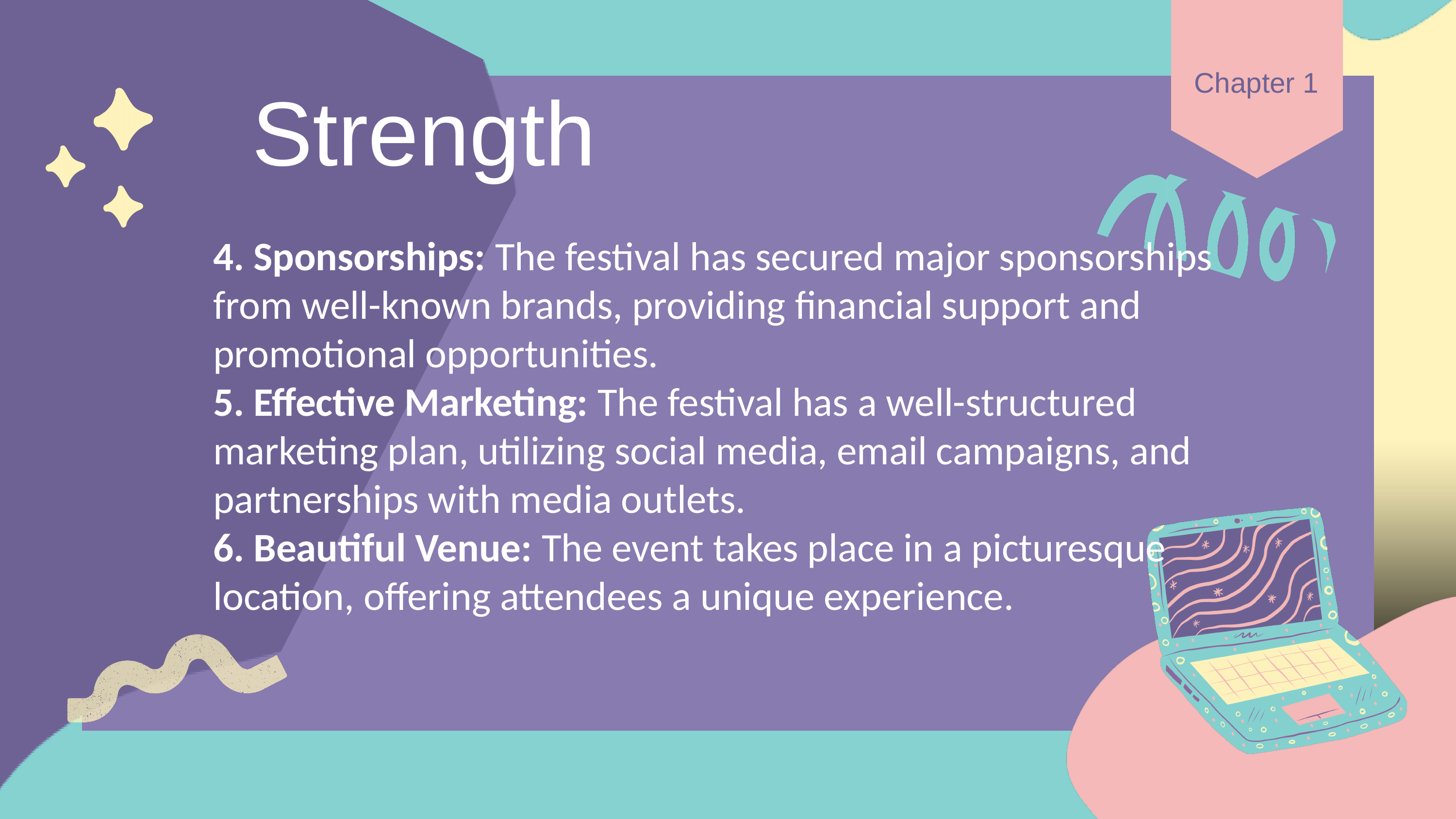

Chapter 1

Strength

4. Sponsorships: The festival has secured major sponsorships from well-known brands, providing financial support and promotional opportunities.
5. Effective Marketing: The festival has a well-structured marketing plan, utilizing social media, email campaigns, and partnerships with media outlets.
6. Beautiful Venue: The event takes place in a picturesque location, offering attendees a unique experience.